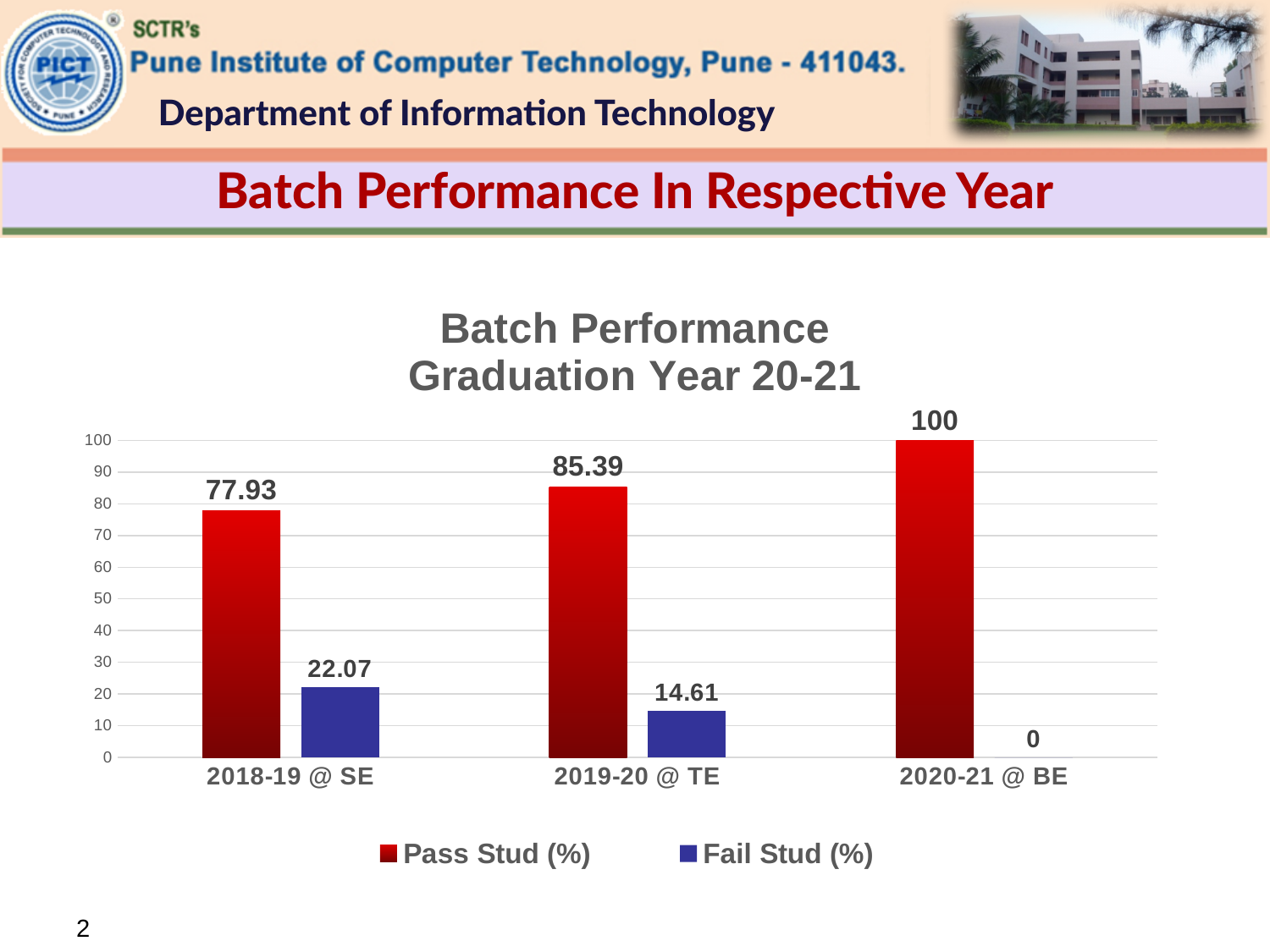

# Batch Performance In Respective Year

### Chart: Batch Performance
Graduation Year 20-21

| Category | Pass Stud (%) | Fail Stud (%) |
|---|---|---|
| 2018-19 @ SE | 77.93 | 22.07 |
| 2019-20 @ TE | 85.39 | 14.61 |
| 2020-21 @ BE | 100.0 | 0.0 |
2